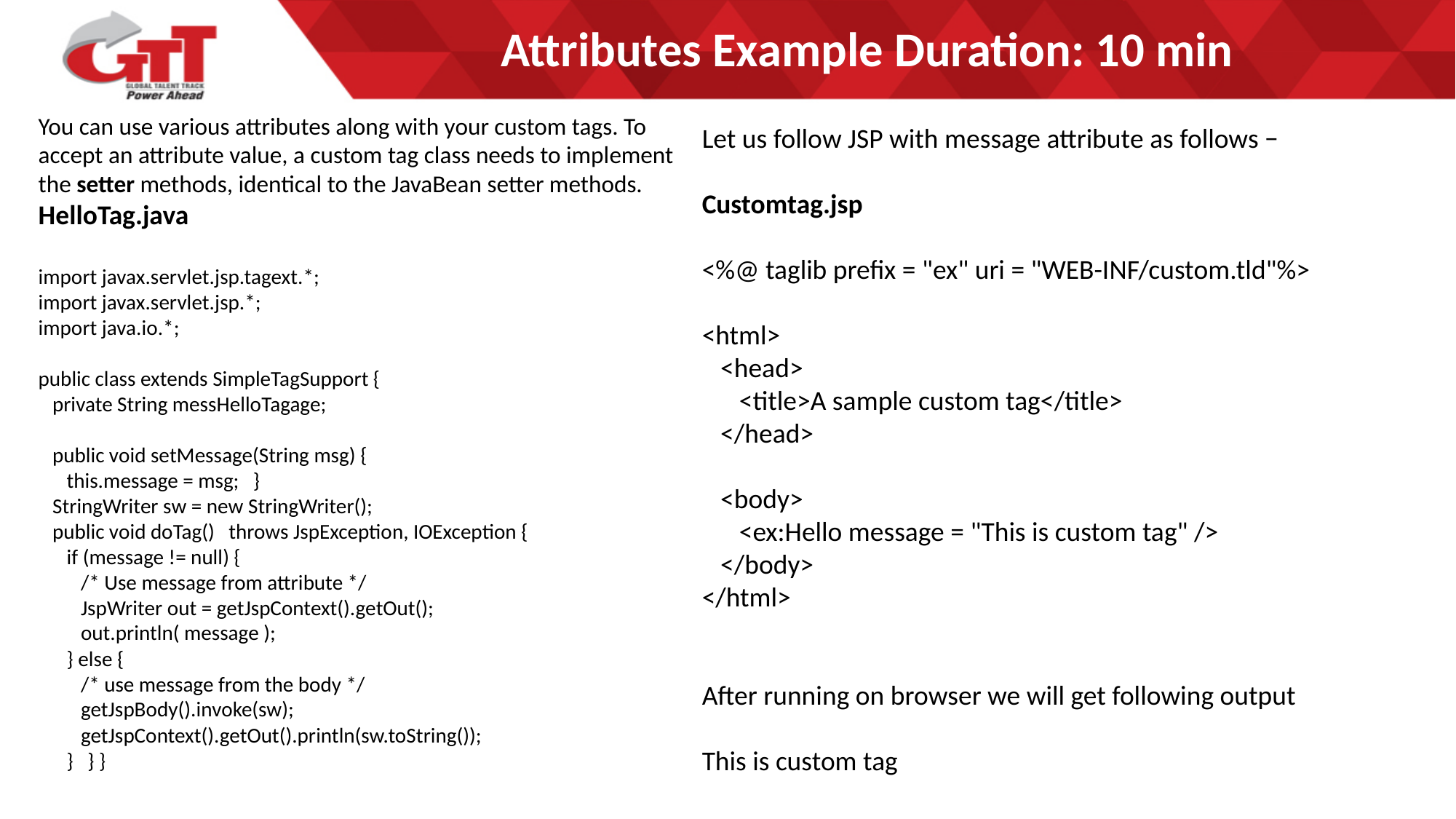

# Attributes Example Duration: 10 min
You can use various attributes along with your custom tags. To accept an attribute value, a custom tag class needs to implement the setter methods, identical to the JavaBean setter methods.
HelloTag.java

import javax.servlet.jsp.tagext.*;
import javax.servlet.jsp.*;
import java.io.*;

public class extends SimpleTagSupport {
   private String messHelloTagage;

   public void setMessage(String msg) {
      this.message = msg;   }
   StringWriter sw = new StringWriter();
   public void doTag()   throws JspException, IOException {
      if (message != null) {
         /* Use message from attribute */
         JspWriter out = getJspContext().getOut();
         out.println( message );
      } else {
         /* use message from the body */
         getJspBody().invoke(sw);
         getJspContext().getOut().println(sw.toString());
      }   } }

Let us follow JSP with message attribute as follows −

Customtag.jsp

<%@ taglib prefix = "ex" uri = "WEB-INF/custom.tld"%>

<html>
   <head>
      <title>A sample custom tag</title>
   </head>

   <body>
      <ex:Hello message = "This is custom tag" />
   </body>
</html>

After running on browser we will get following output

This is custom tag